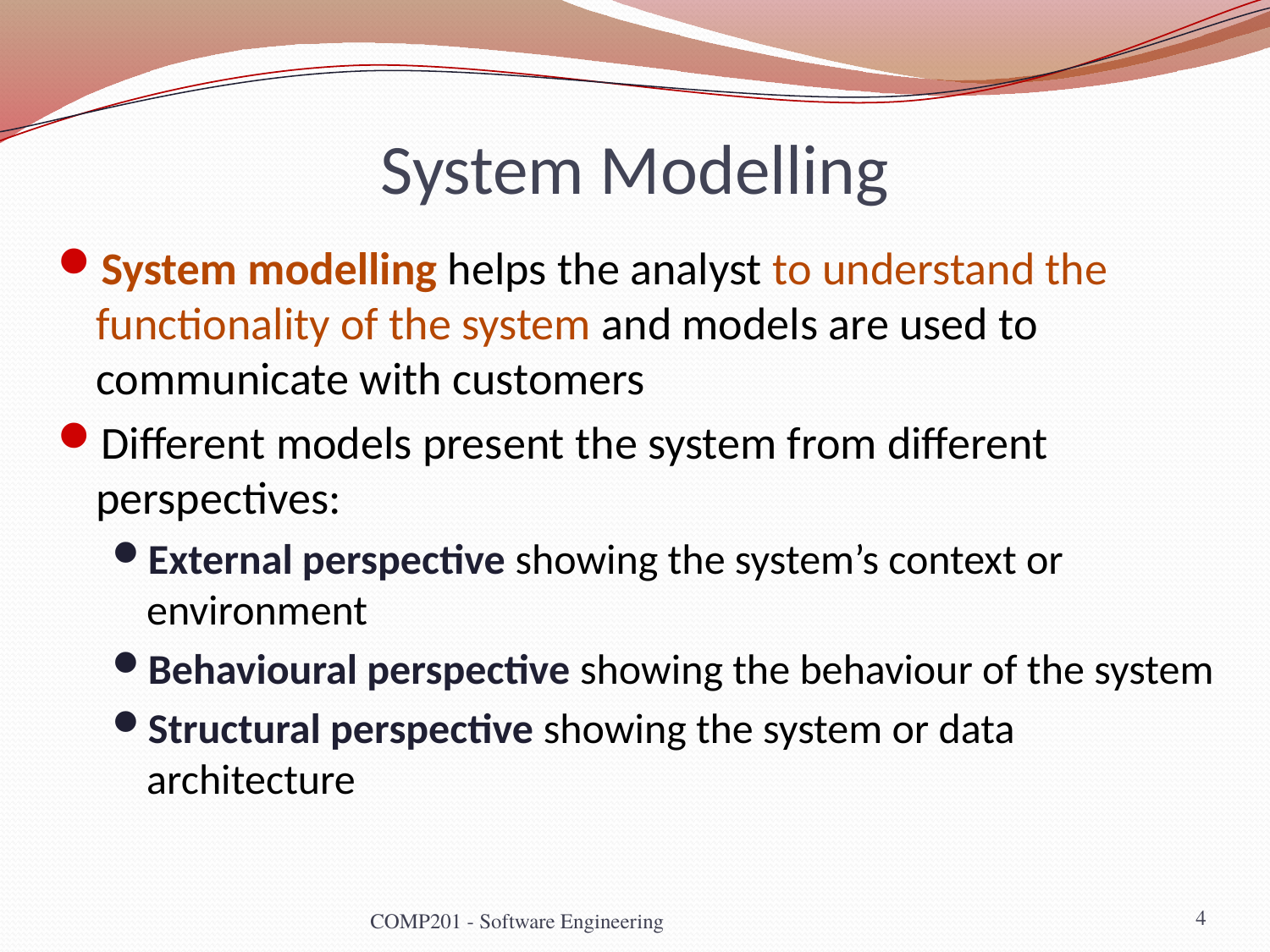

# System Modelling
System modelling helps the analyst to understand the functionality of the system and models are used to communicate with customers
Different models present the system from different perspectives:
External perspective showing the system’s context or environment
Behavioural perspective showing the behaviour of the system
Structural perspective showing the system or data architecture
COMP201 - Software Engineering
4